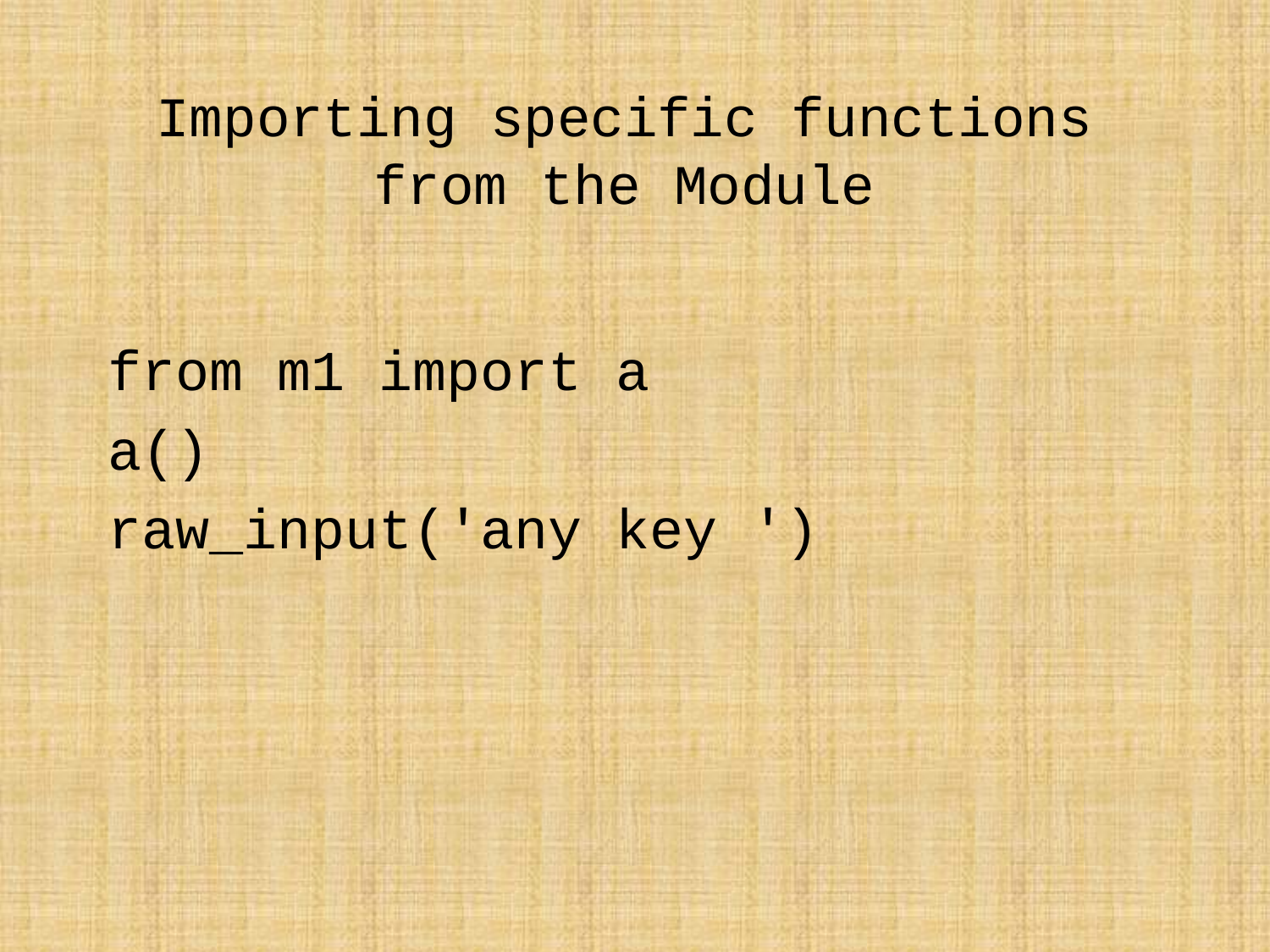

# Importing specific functions from the Module
from m1 import a
a()
raw_input('any key ')